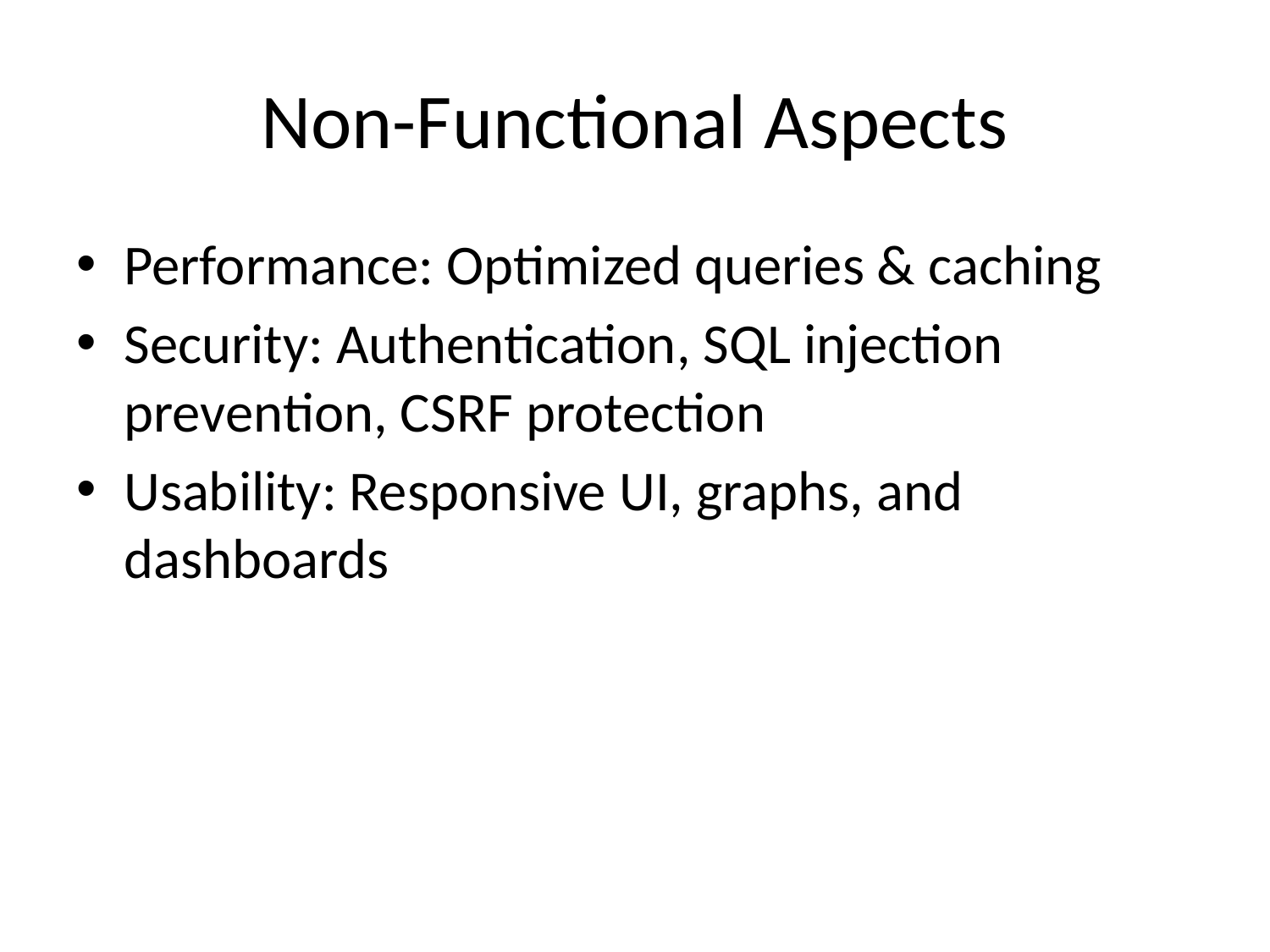

# Non-Functional Aspects
Performance: Optimized queries & caching
Security: Authentication, SQL injection prevention, CSRF protection
Usability: Responsive UI, graphs, and dashboards